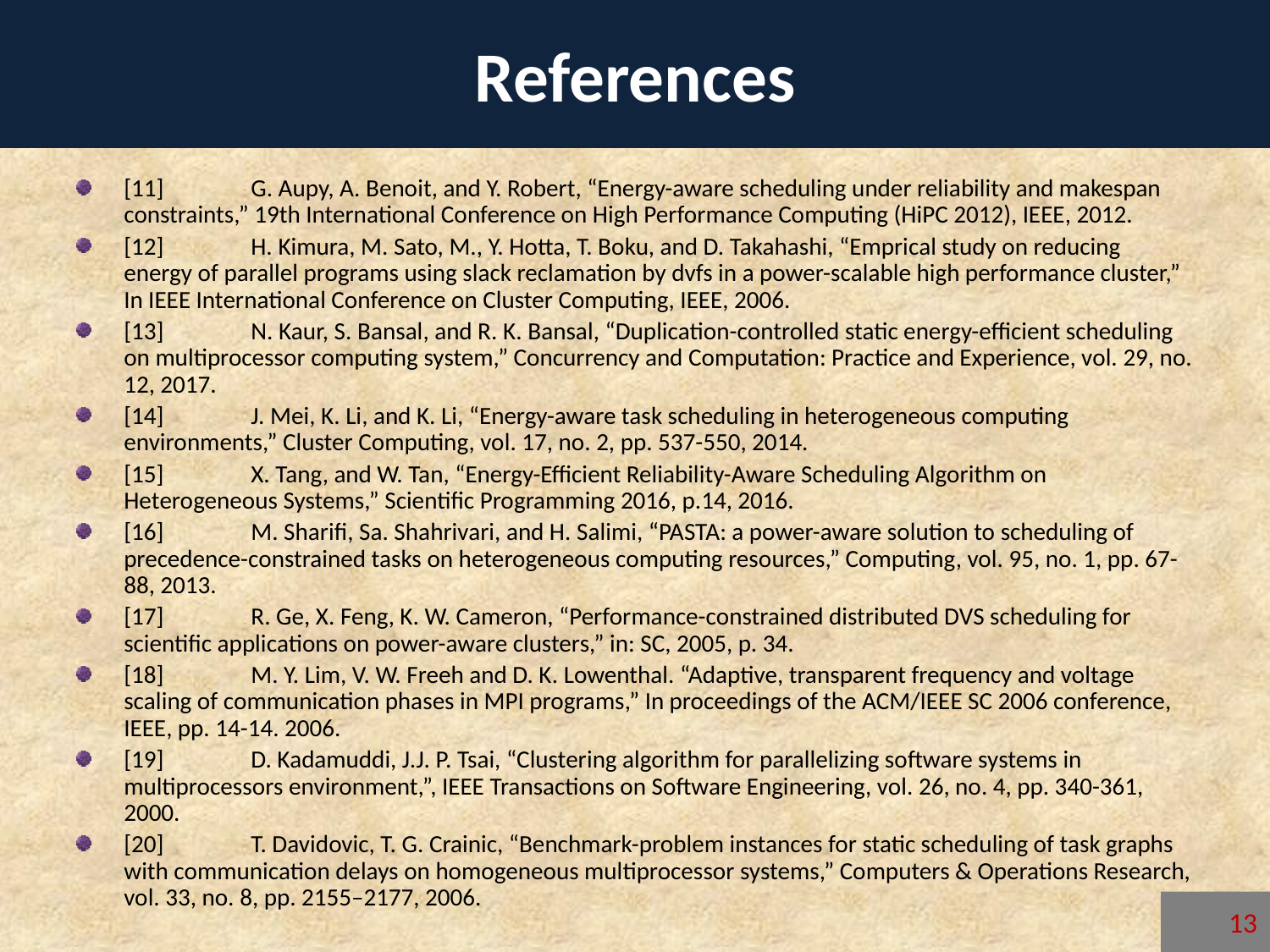

# References
[11]	G. Aupy, A. Benoit, and Y. Robert, “Energy-aware scheduling under reliability and makespan constraints,” 19th International Conference on High Performance Computing (HiPC 2012), IEEE, 2012.
[12]	H. Kimura, M. Sato, M., Y. Hotta, T. Boku, and D. Takahashi, “Emprical study on reducing energy of parallel programs using slack reclamation by dvfs in a power-scalable high performance cluster,” In IEEE International Conference on Cluster Computing, IEEE, 2006.
[13]	N. Kaur, S. Bansal, and R. K. Bansal, “Duplication-controlled static energy-efficient scheduling on multiprocessor computing system,” Concurrency and Computation: Practice and Experience, vol. 29, no. 12, 2017.
[14]	J. Mei, K. Li, and K. Li, “Energy-aware task scheduling in heterogeneous computing environments,” Cluster Computing, vol. 17, no. 2, pp. 537-550, 2014.
[15]	X. Tang, and W. Tan, “Energy-Efficient Reliability-Aware Scheduling Algorithm on Heterogeneous Systems,” Scientific Programming 2016, p.14, 2016.
[16]	M. Sharifi, Sa. Shahrivari, and H. Salimi, “PASTA: a power-aware solution to scheduling of precedence-constrained tasks on heterogeneous computing resources,” Computing, vol. 95, no. 1, pp. 67-88, 2013.
[17]	R. Ge, X. Feng, K. W. Cameron, “Performance-constrained distributed DVS scheduling for scientific applications on power-aware clusters,” in: SC, 2005, p. 34.
[18]	M. Y. Lim, V. W. Freeh and D. K. Lowenthal. “Adaptive, transparent frequency and voltage scaling of communication phases in MPI programs,” In proceedings of the ACM/IEEE SC 2006 conference, IEEE, pp. 14-14. 2006.
[19]	D. Kadamuddi, J.J. P. Tsai, “Clustering algorithm for parallelizing software systems in multiprocessors environment,”, IEEE Transactions on Software Engineering, vol. 26, no. 4, pp. 340-361, 2000.
[20]	T. Davidovic, T. G. Crainic, “Benchmark-problem instances for static scheduling of task graphs with communication delays on homogeneous multiprocessor systems,” Computers & Operations Research, vol. 33, no. 8, pp. 2155–2177, 2006.

13